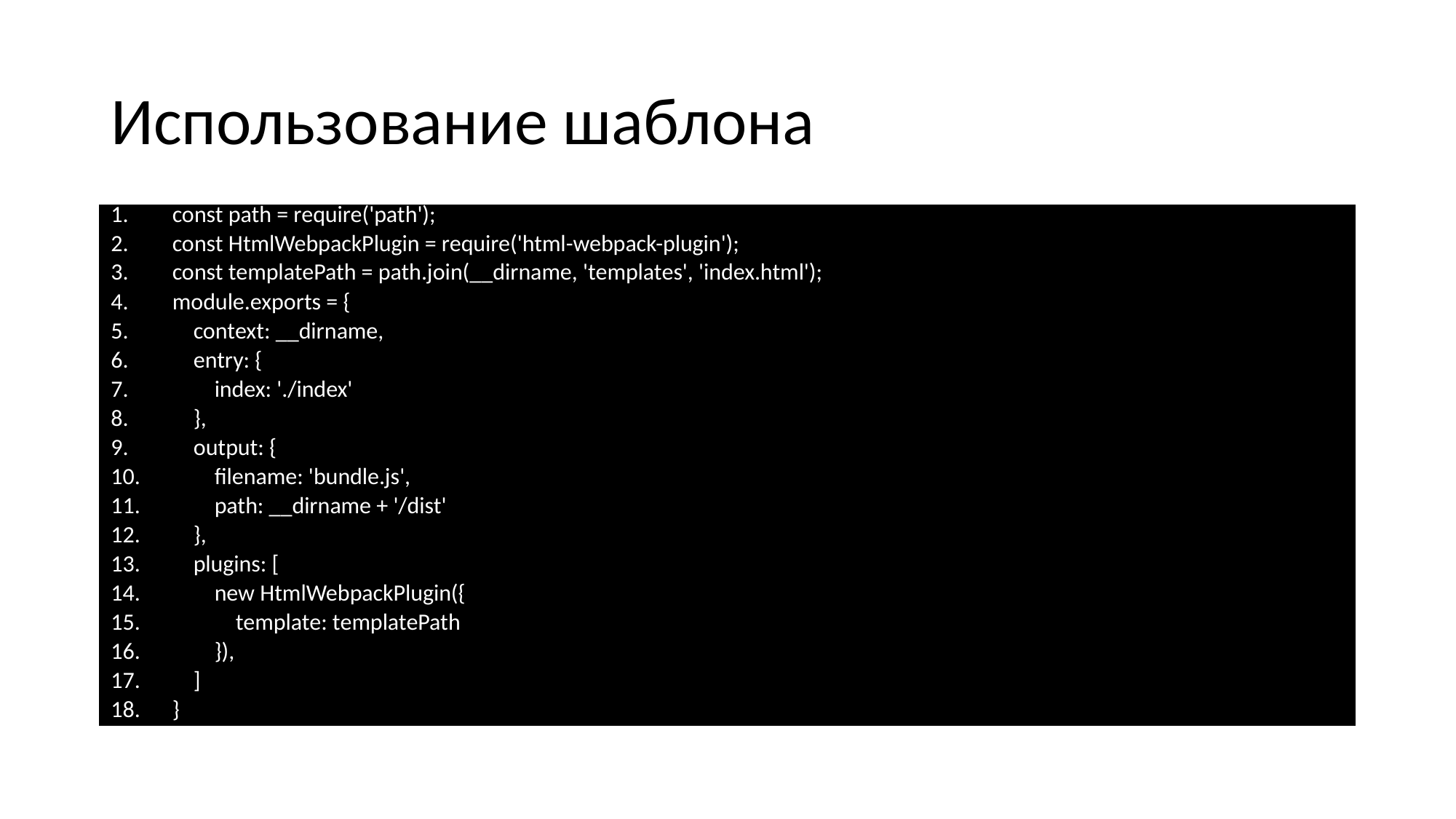

# Использование шаблона
const path = require('path');
const HtmlWebpackPlugin = require('html-webpack-plugin');
const templatePath = path.join(__dirname, 'templates', 'index.html');
module.exports = {
    context: __dirname,
    entry: {
        index: './index'
    },
    output: {
        filename: 'bundle.js',
        path: __dirname + '/dist'
    },
    plugins: [
        new HtmlWebpackPlugin({
            template: templatePath
        }),
    ]
}